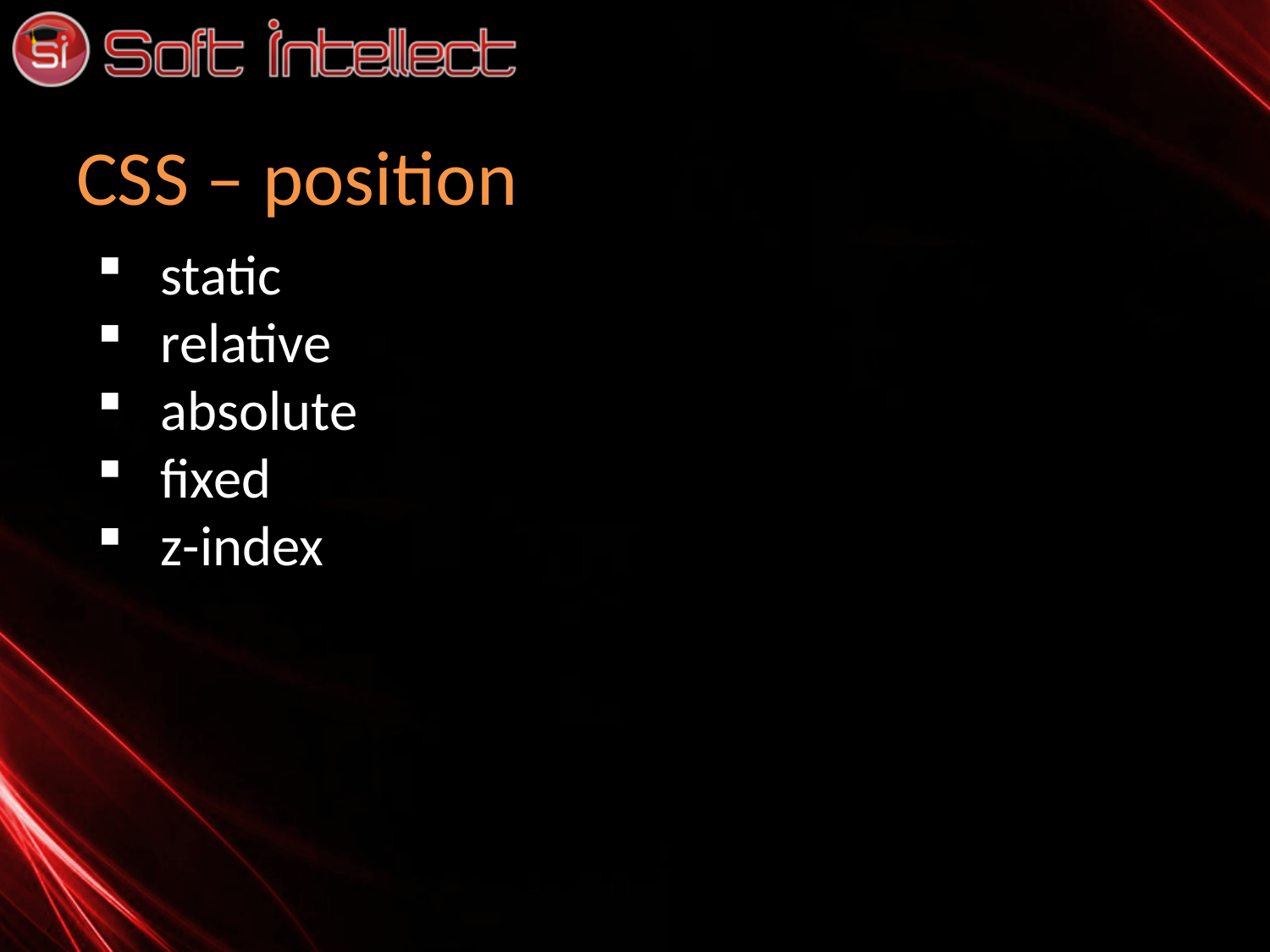

# CSS – position
static
relative
absolute
fixed
z-index